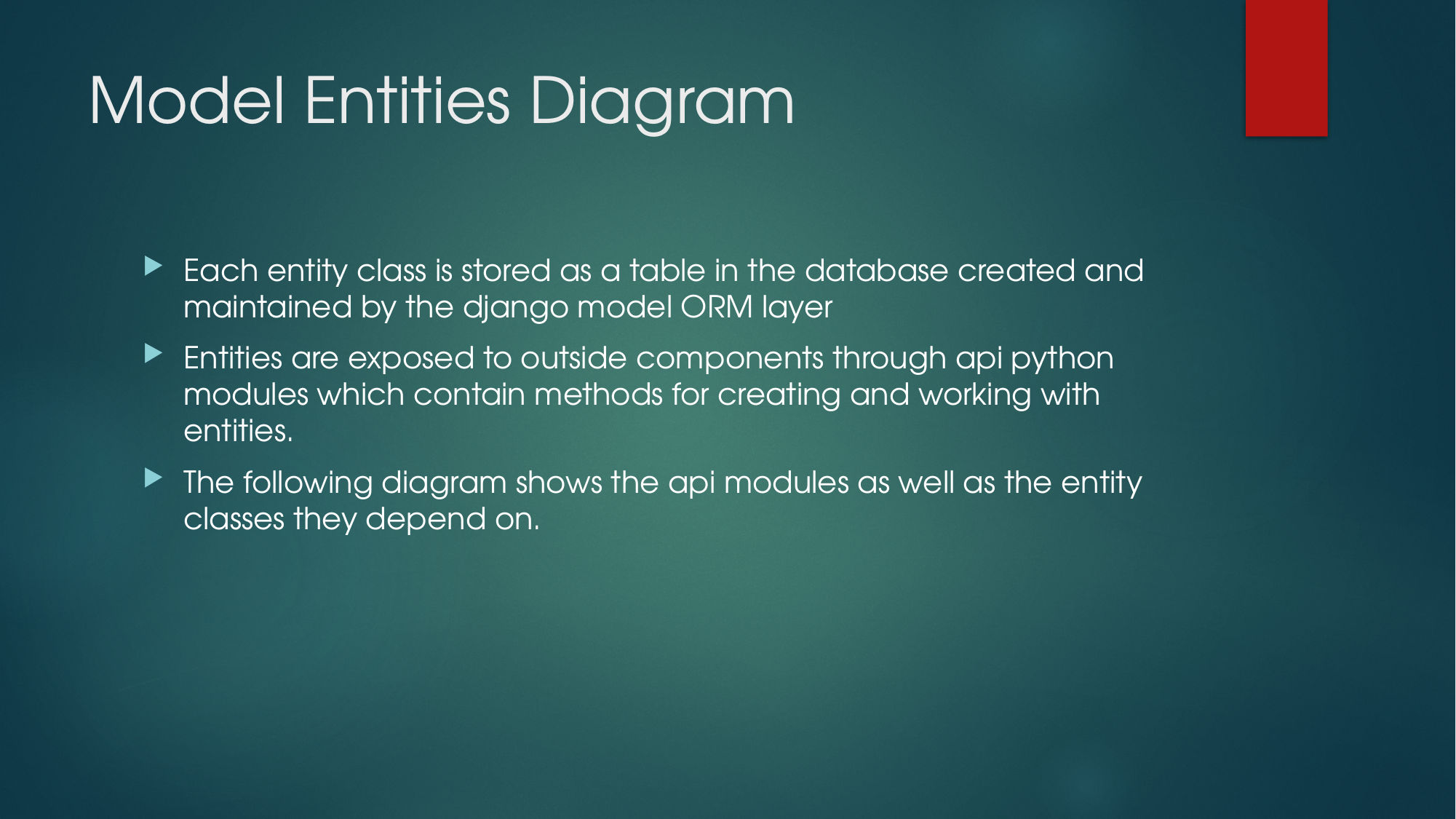

# Model Entities Diagram
Each entity class is stored as a table in the database created and maintained by the django model ORM layer
Entities are exposed to outside components through api python modules which contain methods for creating and working with entities.
The following diagram shows the api modules as well as the entity classes they depend on.